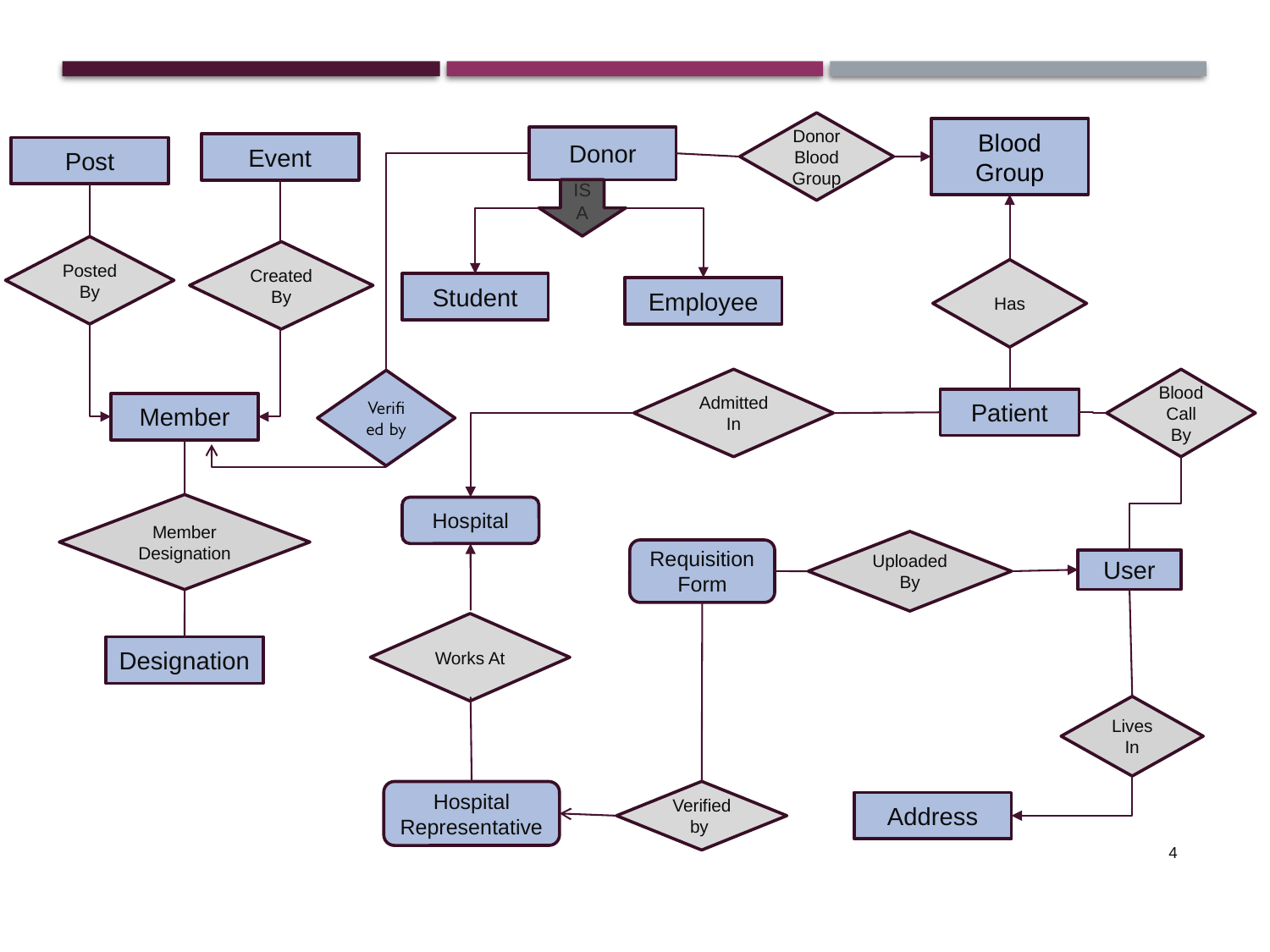

Donor Blood Group
Blood Group
Donor
Event
Post
ISA
Posted By
Created By
Has
Student
Employee
Admitted In
Blood Call By
Verified by
Patient
Member
Member Designation
Hospital
Uploaded By
Requisition Form
User
Works At
Designation
Lives In
Verified by
Hospital Representative
Address
4